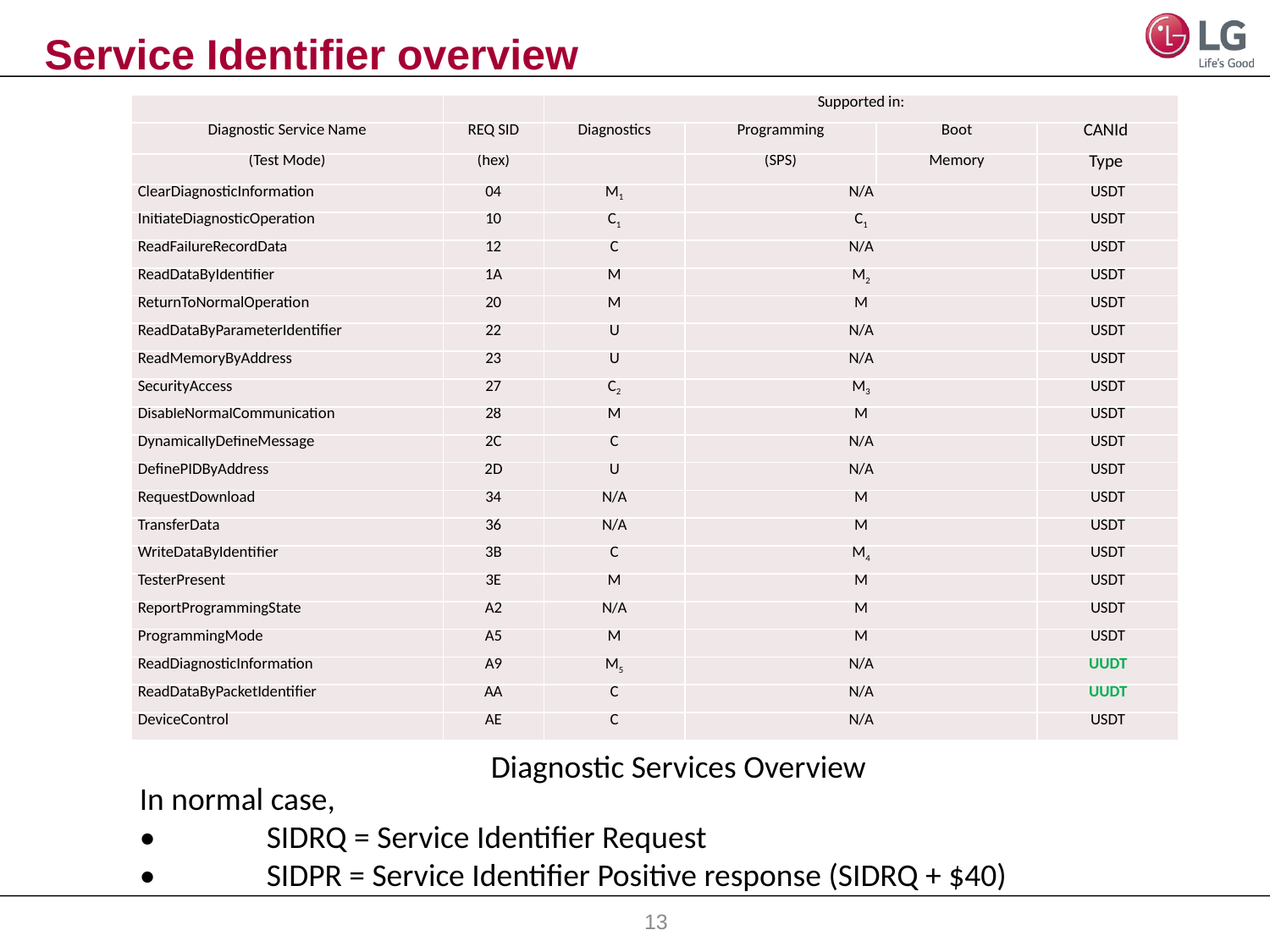

# Service Identifier overview
|  |  | Supported in: |  |  |  |
| --- | --- | --- | --- | --- | --- |
| Diagnostic Service Name | REQ SID | Diagnostics | Programming | Boot | CANId |
| (Test Mode) | (hex) |  | (SPS) | Memory | Type |
| ClearDiagnosticInformation | 04 | M1 | N/A |  | USDT |
| InitiateDiagnosticOperation | 10 | C1 | C1 |  | USDT |
| ReadFailureRecordData | 12 | C | N/A |  | USDT |
| ReadDataByIdentifier | 1A | M | M2 |  | USDT |
| ReturnToNormalOperation | 20 | M | M |  | USDT |
| ReadDataByParameterIdentifier | 22 | U | N/A |  | USDT |
| ReadMemoryByAddress | 23 | U | N/A |  | USDT |
| SecurityAccess | 27 | C2 | M3 |  | USDT |
| DisableNormalCommunication | 28 | M | M |  | USDT |
| DynamicallyDefineMessage | 2C | C | N/A |  | USDT |
| DefinePIDByAddress | 2D | U | N/A |  | USDT |
| RequestDownload | 34 | N/A | M |  | USDT |
| TransferData | 36 | N/A | M |  | USDT |
| WriteDataByIdentifier | 3B | C | M4 |  | USDT |
| TesterPresent | 3E | M | M |  | USDT |
| ReportProgrammingState | A2 | N/A | M |  | USDT |
| ProgrammingMode | A5 | M | M |  | USDT |
| ReadDiagnosticInformation | A9 | M5 | N/A |  | UUDT |
| ReadDataByPacketIdentifier | AA | C | N/A |  | UUDT |
| DeviceControl | AE | C | N/A |  | USDT |
Diagnostic Services Overview
In normal case,
•	SIDRQ = Service Identifier Request
•	SIDPR = Service Identifier Positive response (SIDRQ + $40)

13